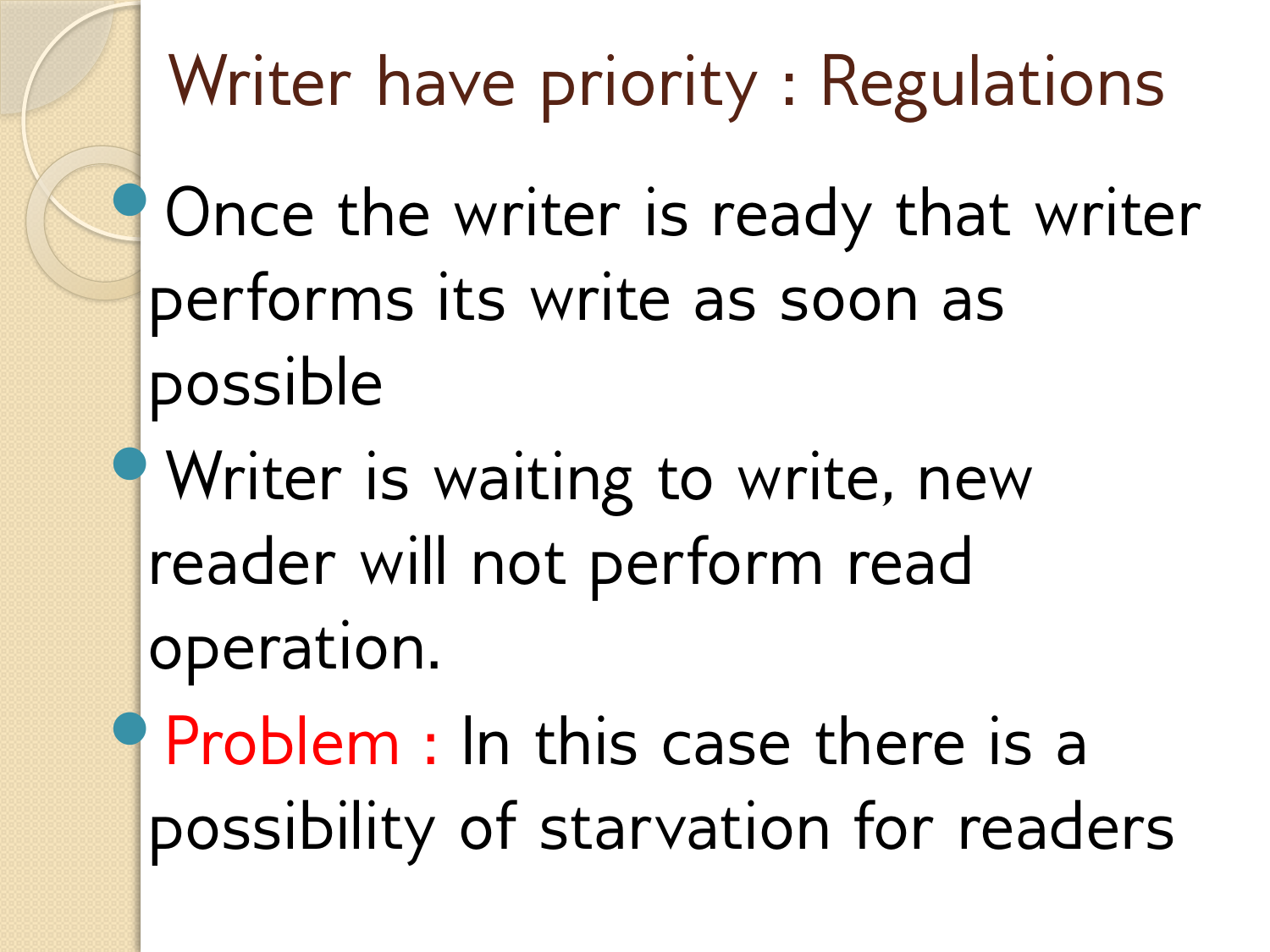

# Writer have priority : Regulations
Once the writer is ready that writer performs its write as soon as possible
Writer is waiting to write, new reader will not perform read operation.
Problem : In this case there is a possibility of starvation for readers